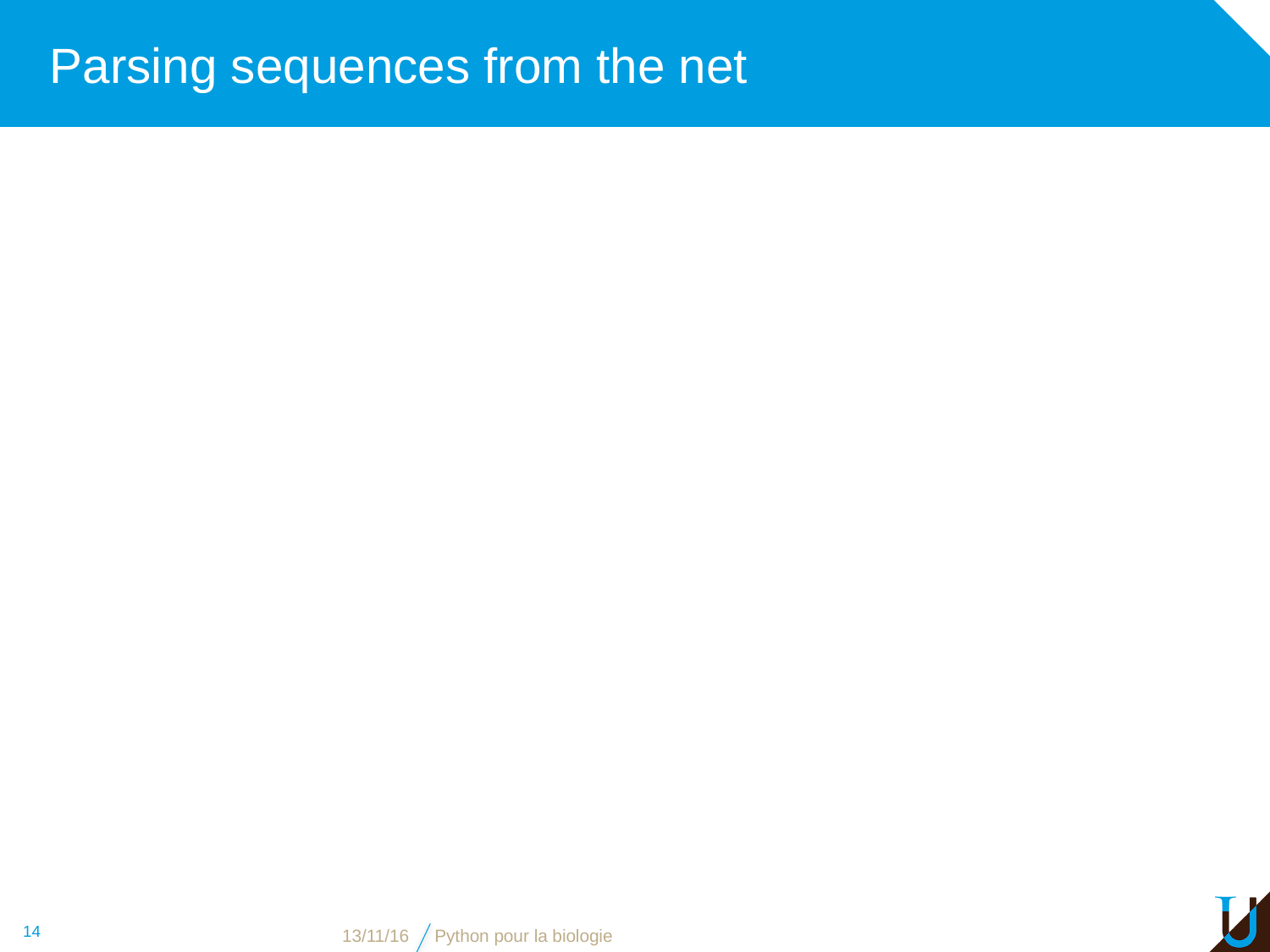

# Parsing sequences from the net

14
13/11/16
Python pour la biologie